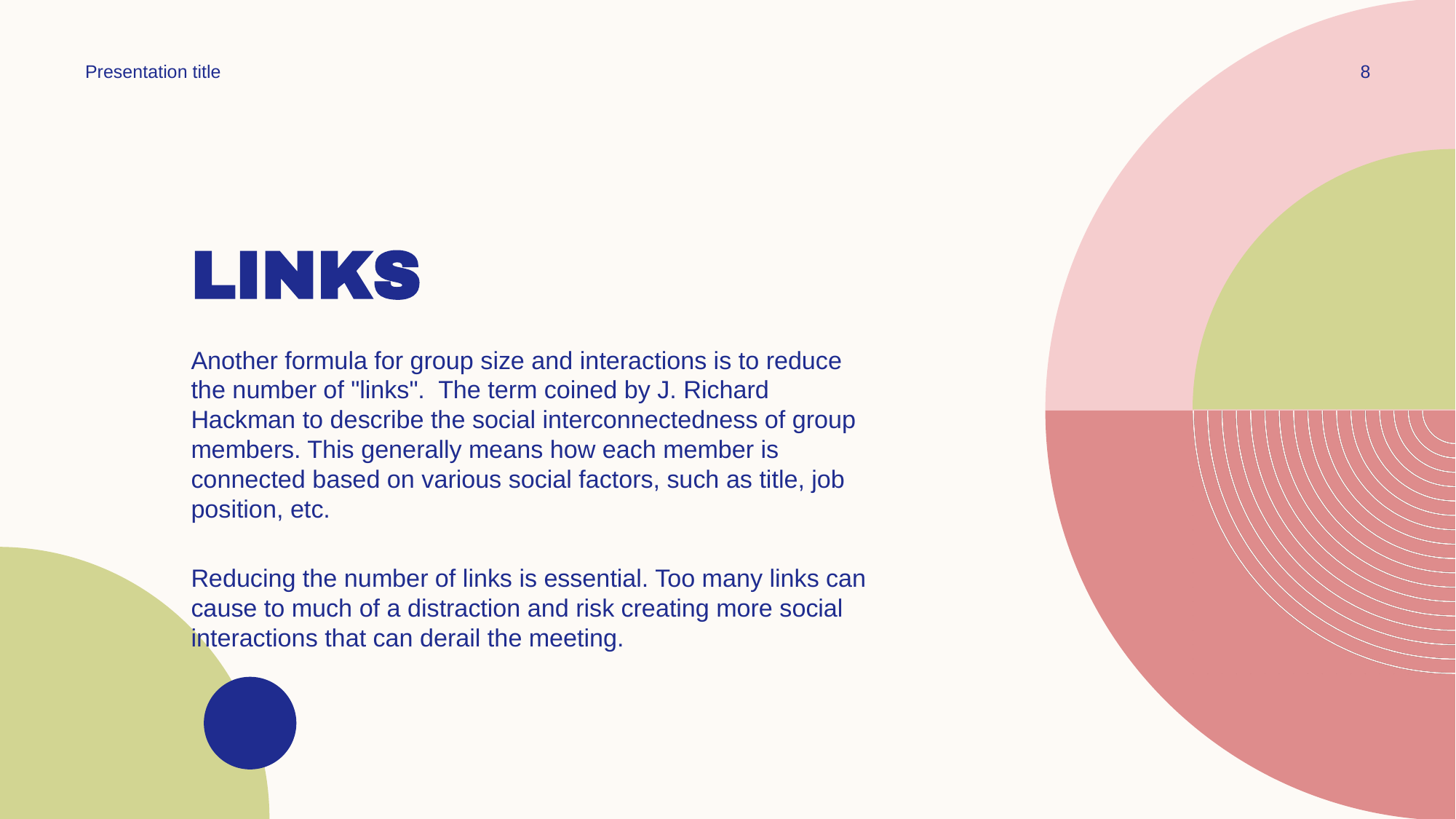

Presentation title
8
# Links
Another formula for group size and interactions is to reduce the number of "links".  The term coined by J. Richard Hackman to describe the social interconnectedness of group members. This generally means how each member is connected based on various social factors, such as title, job position, etc.

Reducing the number of links is essential. Too many links can cause to much of a distraction and risk creating more social interactions that can derail the meeting.